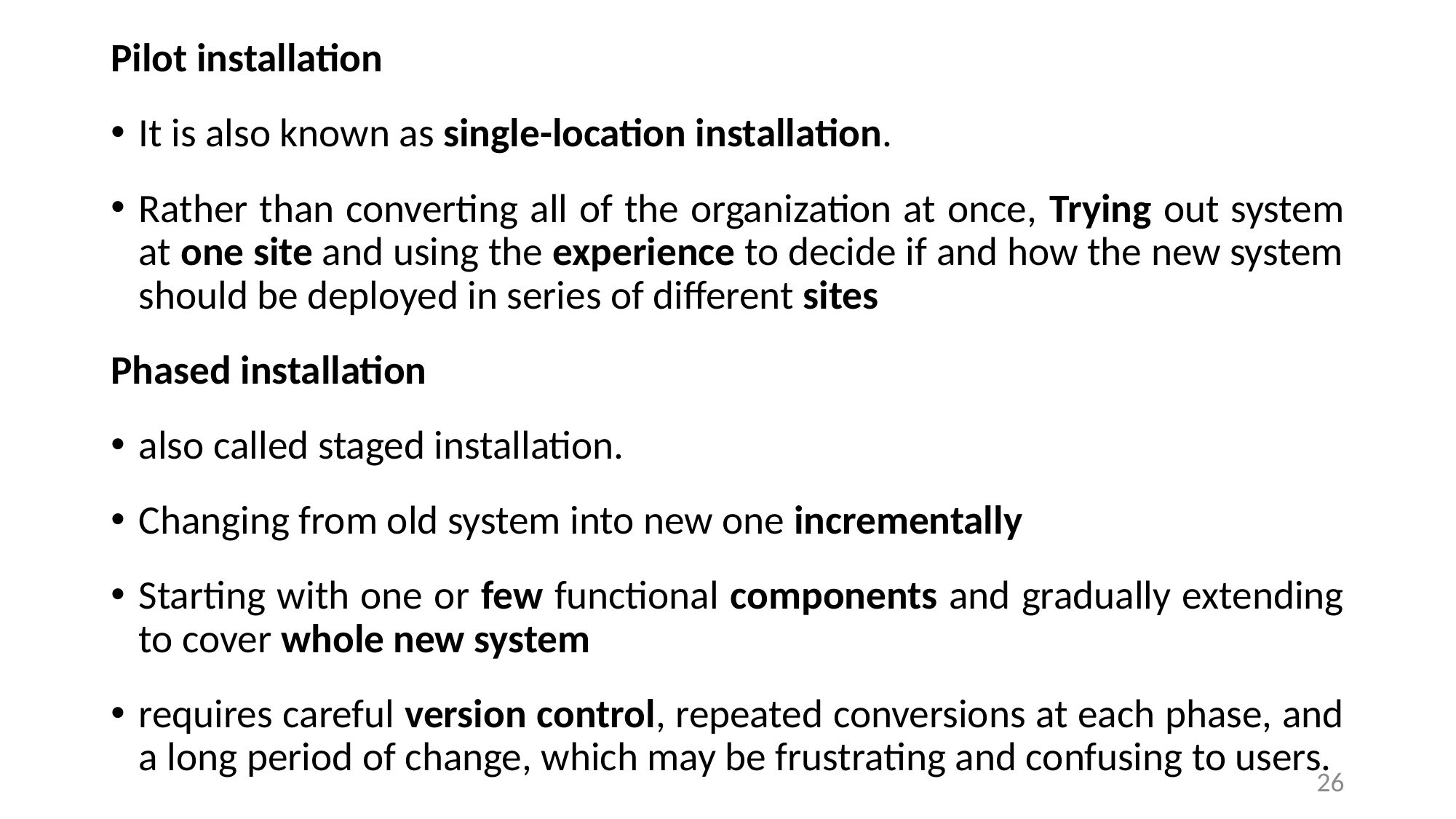

Pilot installation
It is also known as single-location installation.
Rather than converting all of the organization at once, Trying out system at one site and using the experience to decide if and how the new system should be deployed in series of different sites
Phased installation
also called staged installation.
Changing from old system into new one incrementally
Starting with one or few functional components and gradually extending to cover whole new system
requires careful version control, repeated conversions at each phase, and a long period of change, which may be frustrating and confusing to users.
26